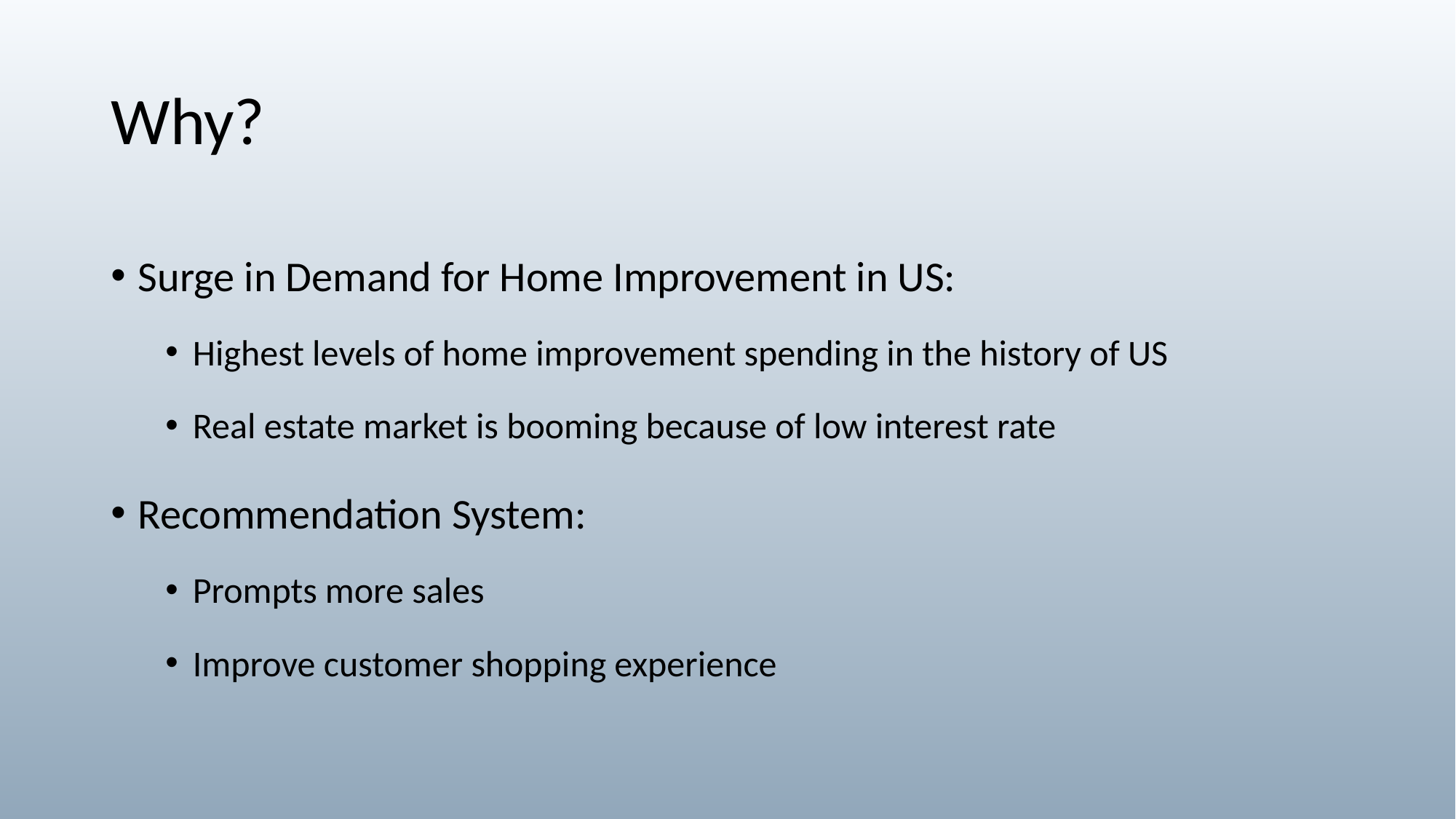

# Why?
Surge in Demand for Home Improvement in US:
Highest levels of home improvement spending in the history of US
Real estate market is booming because of low interest rate
Recommendation System:
Prompts more sales
Improve customer shopping experience